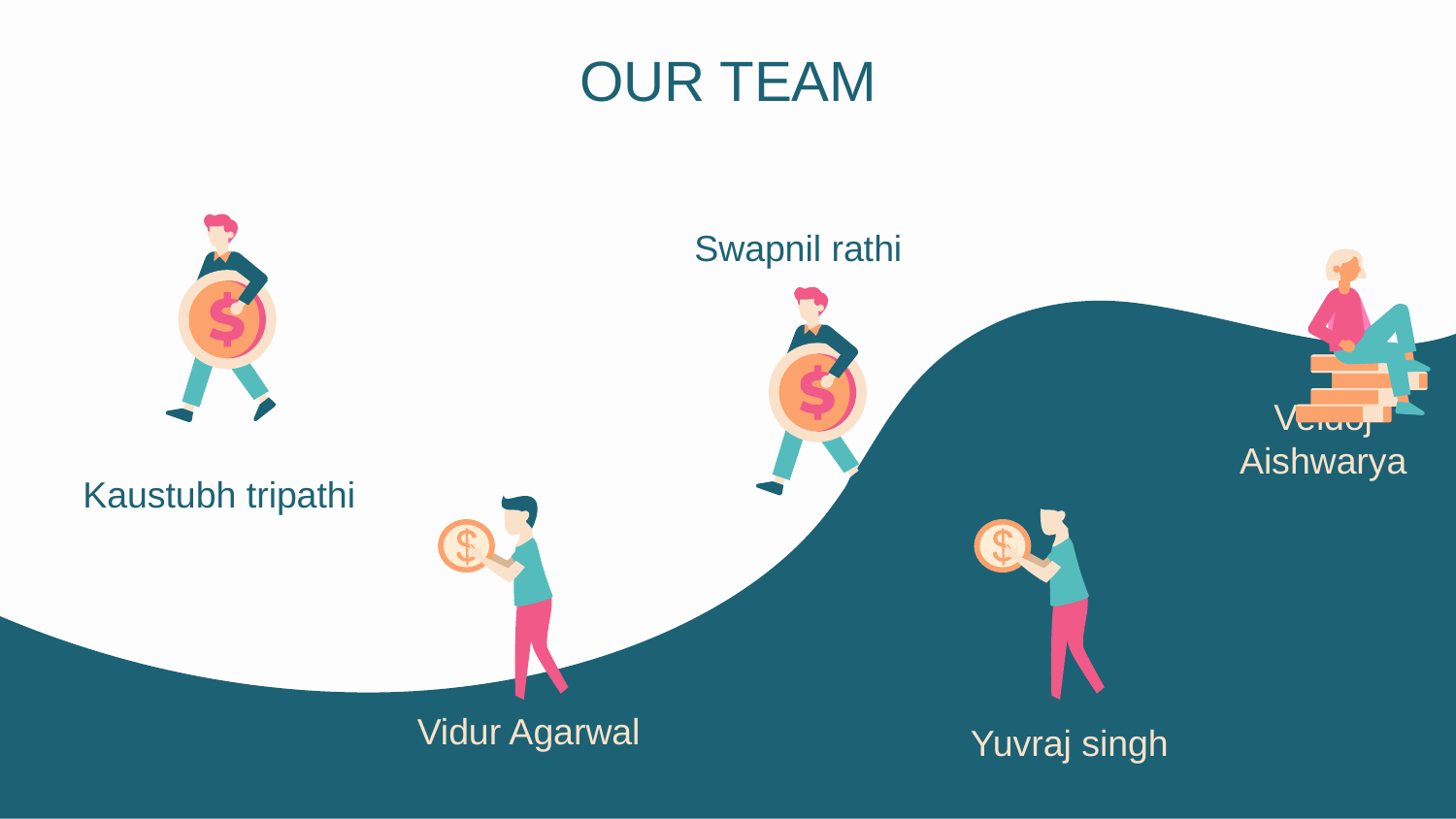

OUR TEAM
Swapnil rathi

Veldoj Aishwarya
# Kaustubh tripathi

Yuvraj singh
Vidur Agarwal